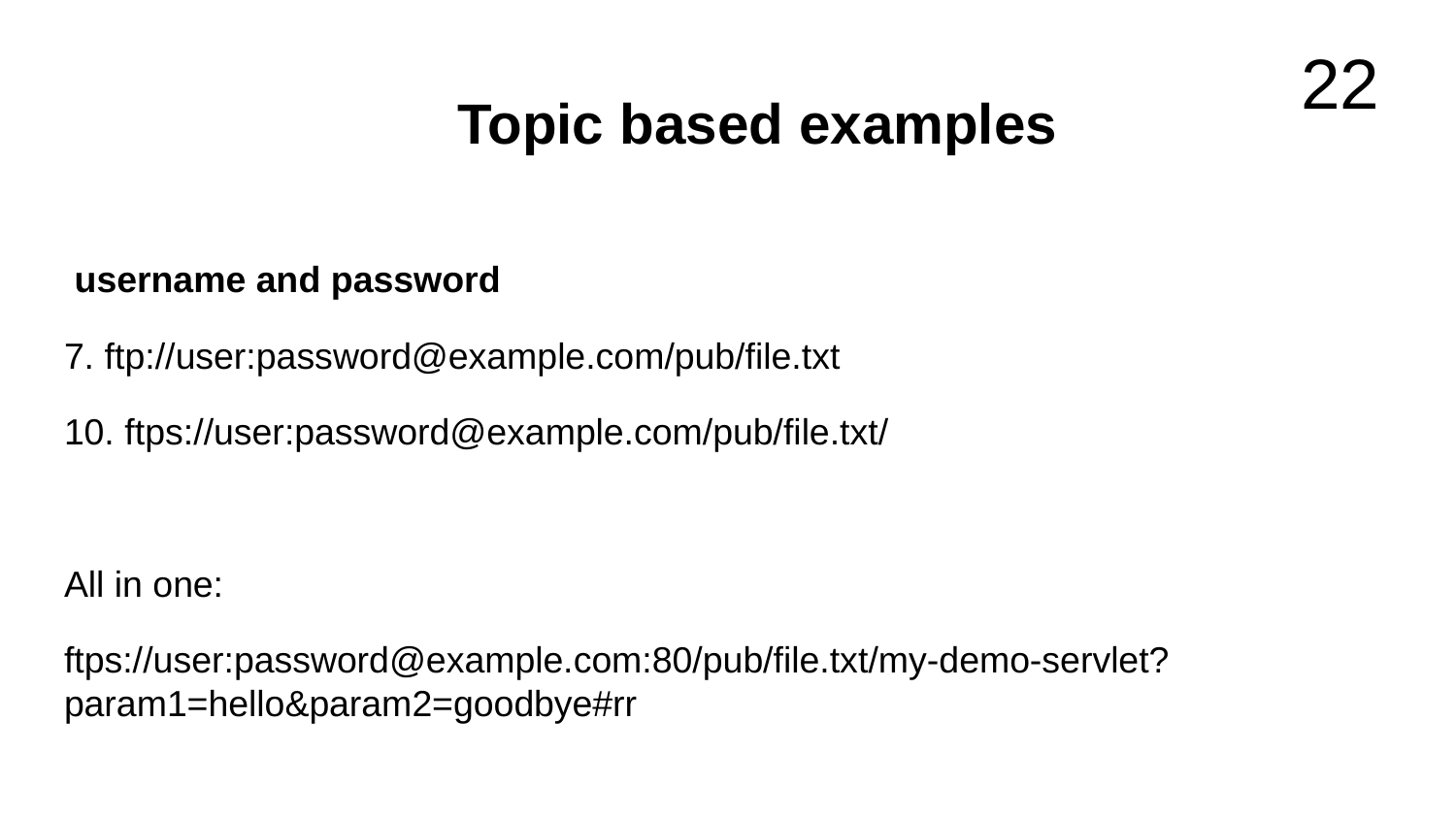

22
# Topic based examples
 username and password
7. ftp://user:password@example.com/pub/file.txt
10. ftps://user:password@example.com/pub/file.txt/

All in one:
ftps://user:password@example.com:80/pub/file.txt/my-demo-servlet?param1=hello&param2=goodbye#rr